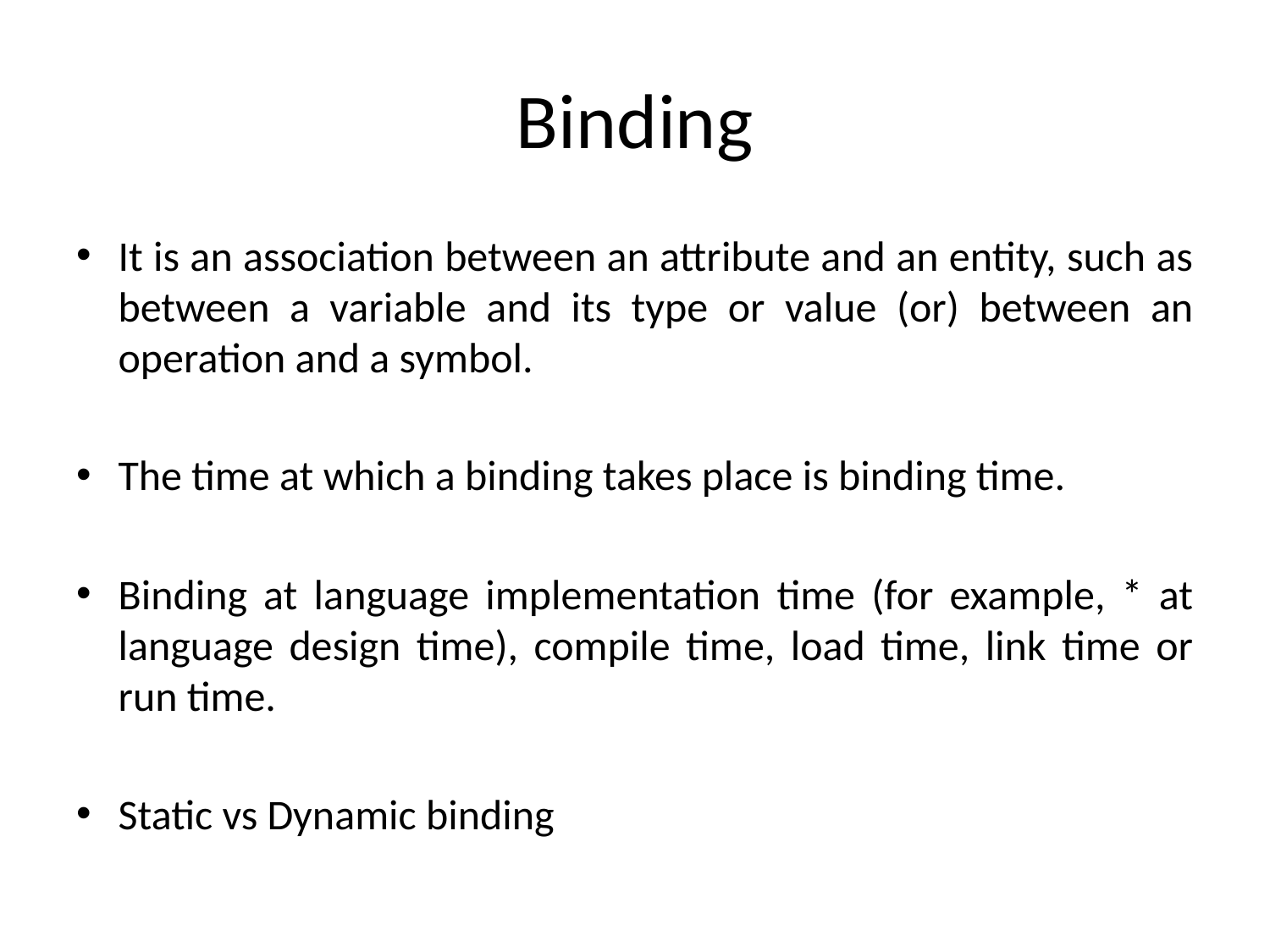

# Binding
It is an association between an attribute and an entity, such as between a variable and its type or value (or) between an operation and a symbol.

The time at which a binding takes place is binding time.

Binding at language implementation time (for example, * at language design time), compile time, load time, link time or run time.

Static vs Dynamic binding